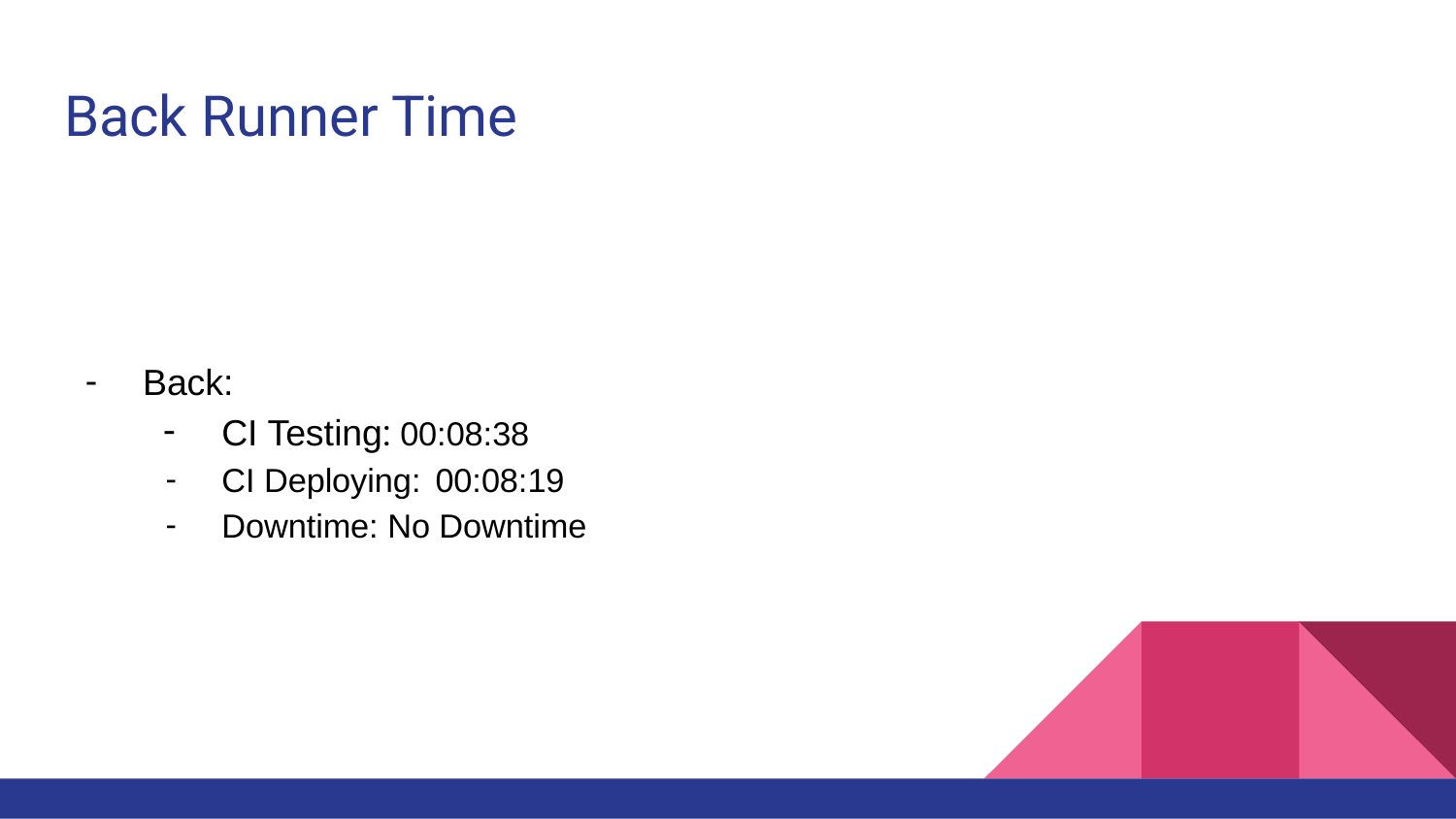

# Back Runner Time

Back:
CI Testing: 00:08:38
CI Deploying:  00:08:19
Downtime: No Downtime